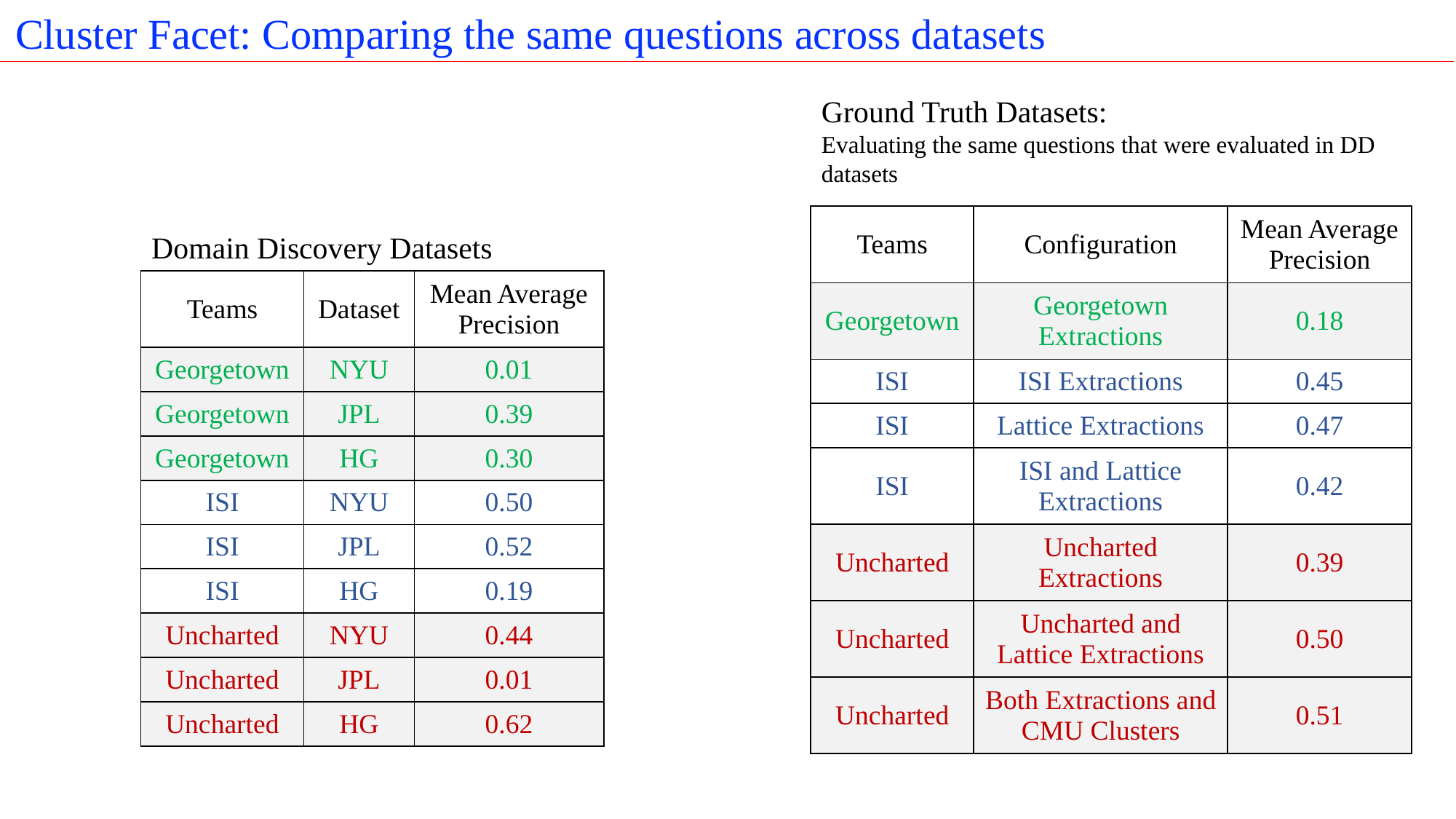

Cluster Facet: Comparing the same questions across datasets
Ground Truth Datasets:
Evaluating the same questions that were evaluated in DD datasets
| Teams | Configuration | Mean Average Precision |
| --- | --- | --- |
| Georgetown | Georgetown Extractions | 0.18 |
| ISI | ISI Extractions | 0.45 |
| ISI | Lattice Extractions | 0.47 |
| ISI | ISI and Lattice Extractions | 0.42 |
| Uncharted | Uncharted Extractions | 0.39 |
| Uncharted | Uncharted and Lattice Extractions | 0.50 |
| Uncharted | Both Extractions and CMU Clusters | 0.51 |
Domain Discovery Datasets
| Teams | Dataset | Mean Average Precision |
| --- | --- | --- |
| Georgetown | NYU | 0.01 |
| Georgetown | JPL | 0.39 |
| Georgetown | HG | 0.30 |
| ISI | NYU | 0.50 |
| ISI | JPL | 0.52 |
| ISI | HG | 0.19 |
| Uncharted | NYU | 0.44 |
| Uncharted | JPL | 0.01 |
| Uncharted | HG | 0.62 |